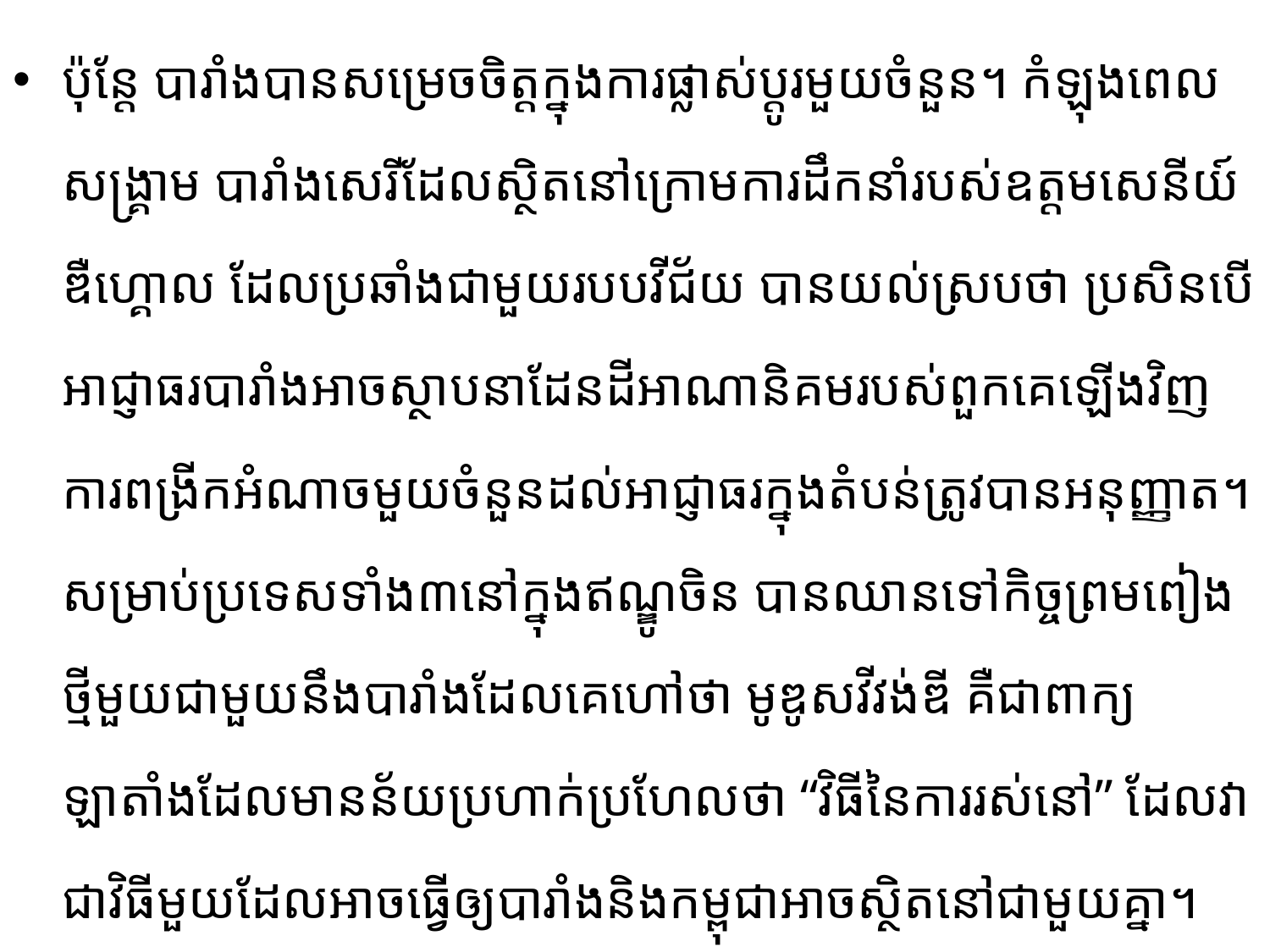

ប៉ុន្តែ បារាំងបានសម្រេចចិត្តក្នុងការផ្លាស់ប្តូរមួយចំនួន។ កំឡុង​ពេលសង្គ្រាម​ បារាំង​សេរី​​ដែល​ស្ថិត​នៅ​ក្រោមការដឹកនាំរបស់​ឧត្តមសេនីយ៍​ ឌឺ​ហ្គោល ដែលប្រឆាំង​ជាមួយ​របប​វី​ជ័យ បាន​យល់​ស្រប​ថា ប្រសិនបើ​អាជ្ញាធរ​បារាំង​អាច​ស្ថាបនា​ដែនដីអាណានិគមរបស់ពួកគេឡើងវិញ ការពង្រីក​​អំ​ណាច​​មួយចំនួន​ដល់​អាជ្ញាធរ​ក្នុង​តំបន់​ត្រូវបានអនុញ្ញាត។ សម្រាប់ប្រទេស​ទាំង៣នៅ​ក្នុង​​​ឥណ្ឌូចិន​ ​បាន​ឈានទៅកិច្ចព្រមពៀងថ្មីមួយ​ជាមួយនឹង​បារាំង​ដែលគេហៅថា មូឌូស​វីវង់ឌី គឺ​ជា​ពាក្យ​​ឡាតាំង​ដែល​មានន័យប្រហាក់ប្រហែលថា “វិធីនៃការរស់នៅ” ដែល​វាជាវិធីមួយដែល​អាច​ធ្វើ​ឲ្យបារាំងនិង​កម្ពុជា​​អាចស្ថិតនៅជាមួយគ្នា។